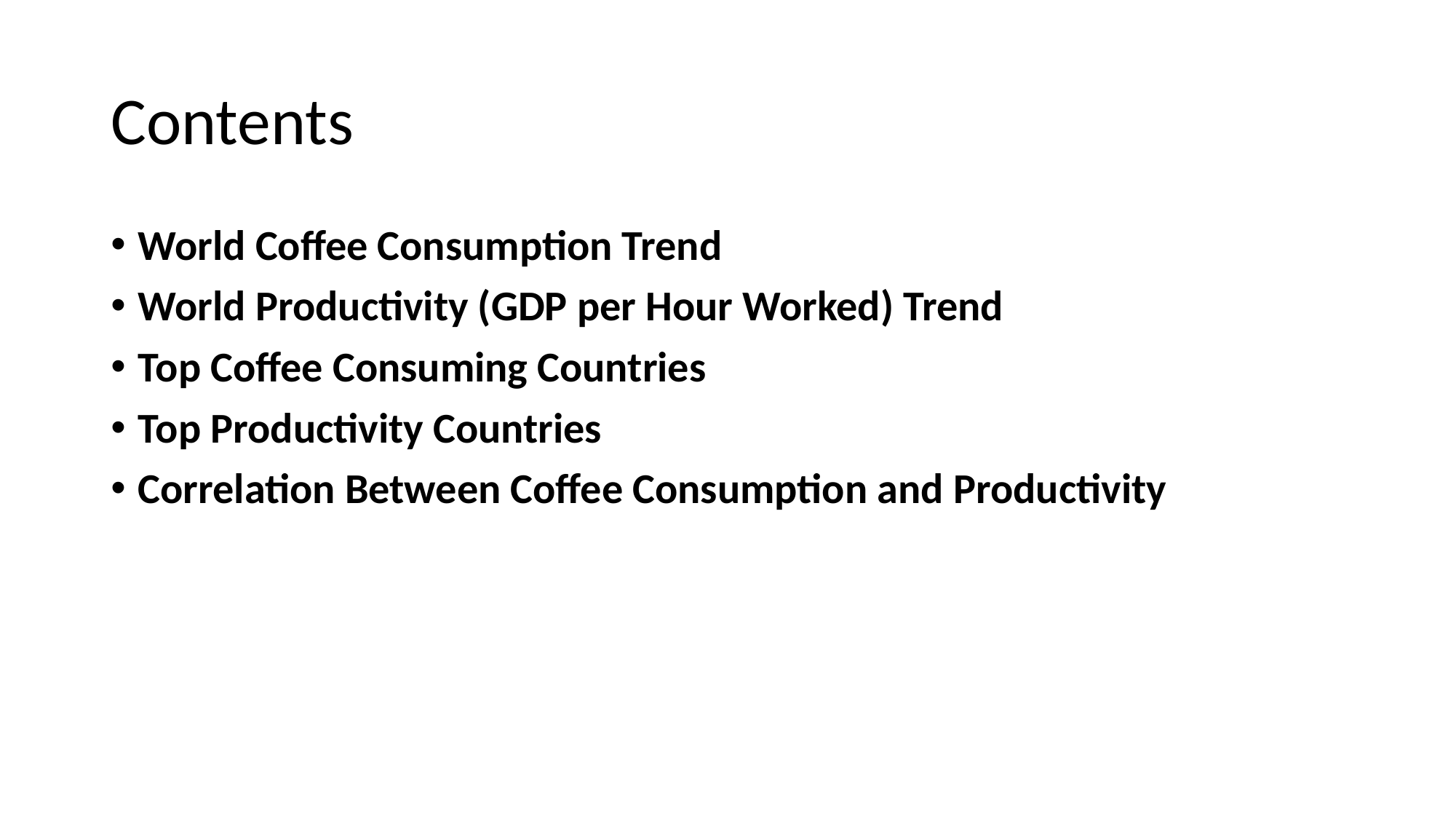

# Contents
World Coffee Consumption Trend
World Productivity (GDP per Hour Worked) Trend
Top Coffee Consuming Countries
Top Productivity Countries
Correlation Between Coffee Consumption and Productivity